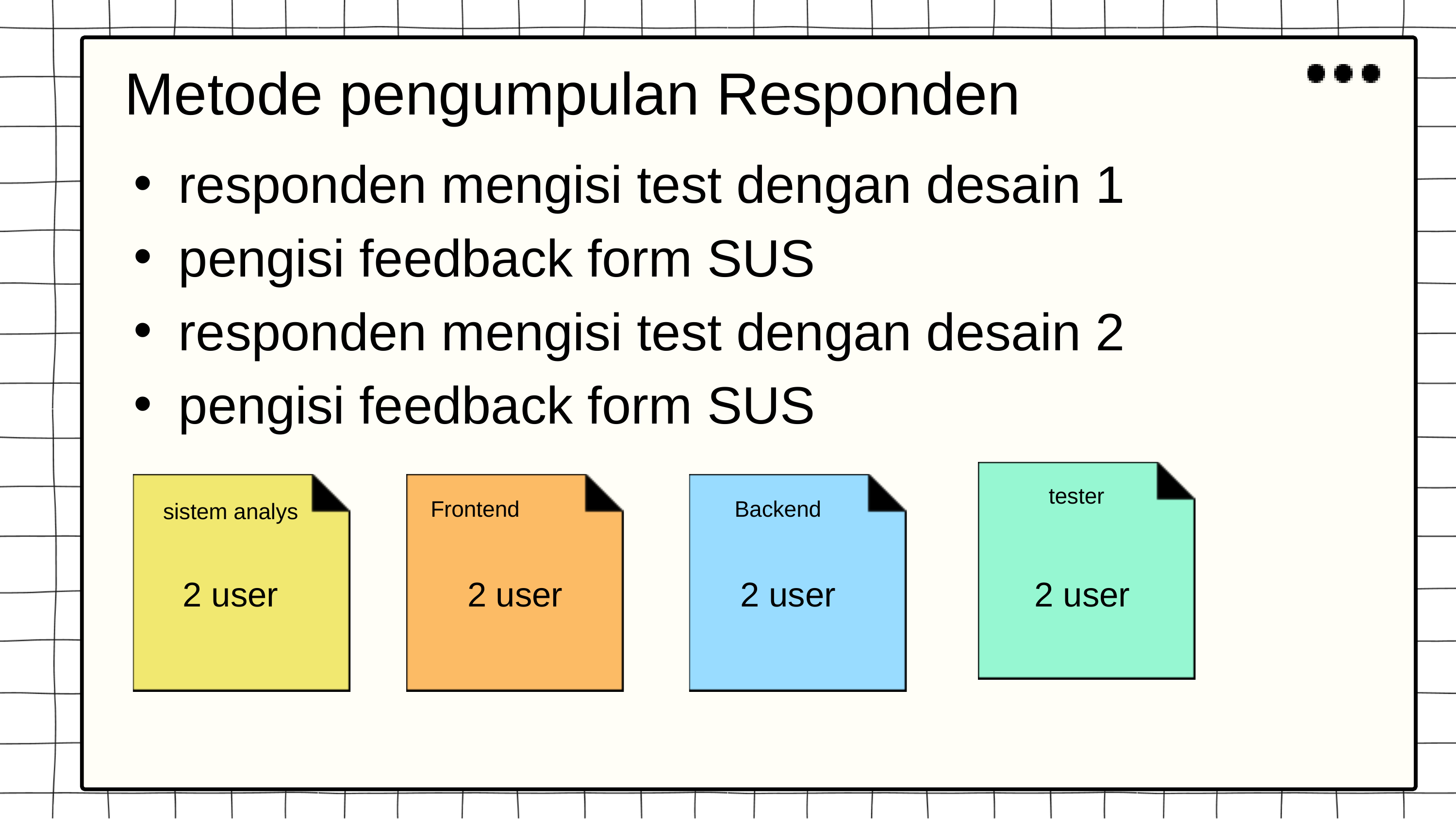

Metode pengumpulan Responden

responden mengisi test dengan desain 1
pengisi feedback form SUS
responden mengisi test dengan desain 2
pengisi feedback form SUS

tester
Frontend
Backend
sistem analys
2 user
2 user
2 user
2 user